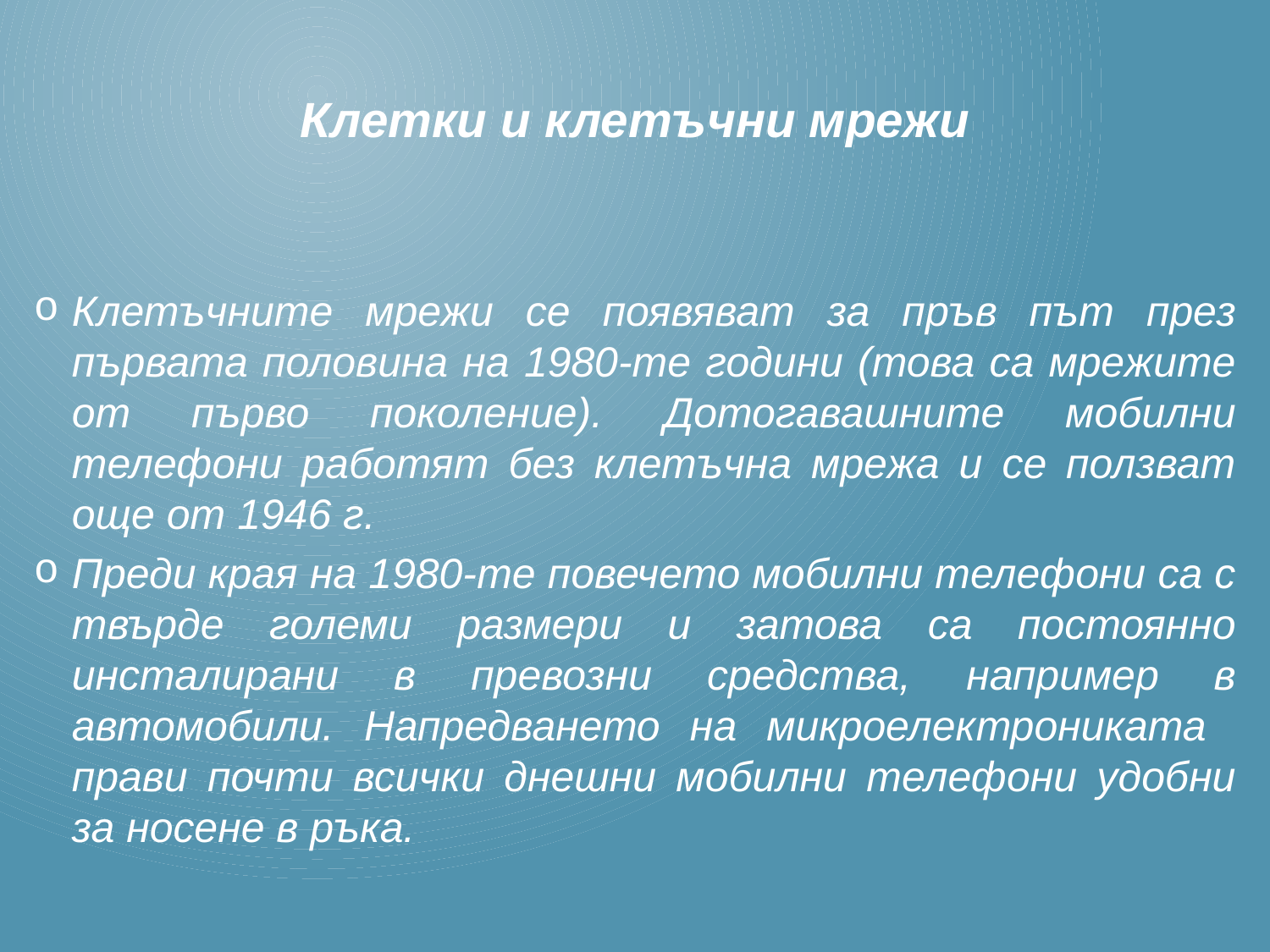

Клетки и клетъчни мрежи

Клетъчните мрежи се появяват за пръв път през първата половина на 1980-те години (това са мрежите от първо поколение). Дотогавашните мобилни телефони работят без клетъчна мрежа и се ползват още от 1946 г.
Преди края на 1980-те повечето мобилни телефони са с твърде големи размери и затова са постоянно инсталирани в превозни средства, например в автомобили. Напредването на микроелектрониката  прави почти всички днешни мобилни телефони удобни за носене в ръка.
#